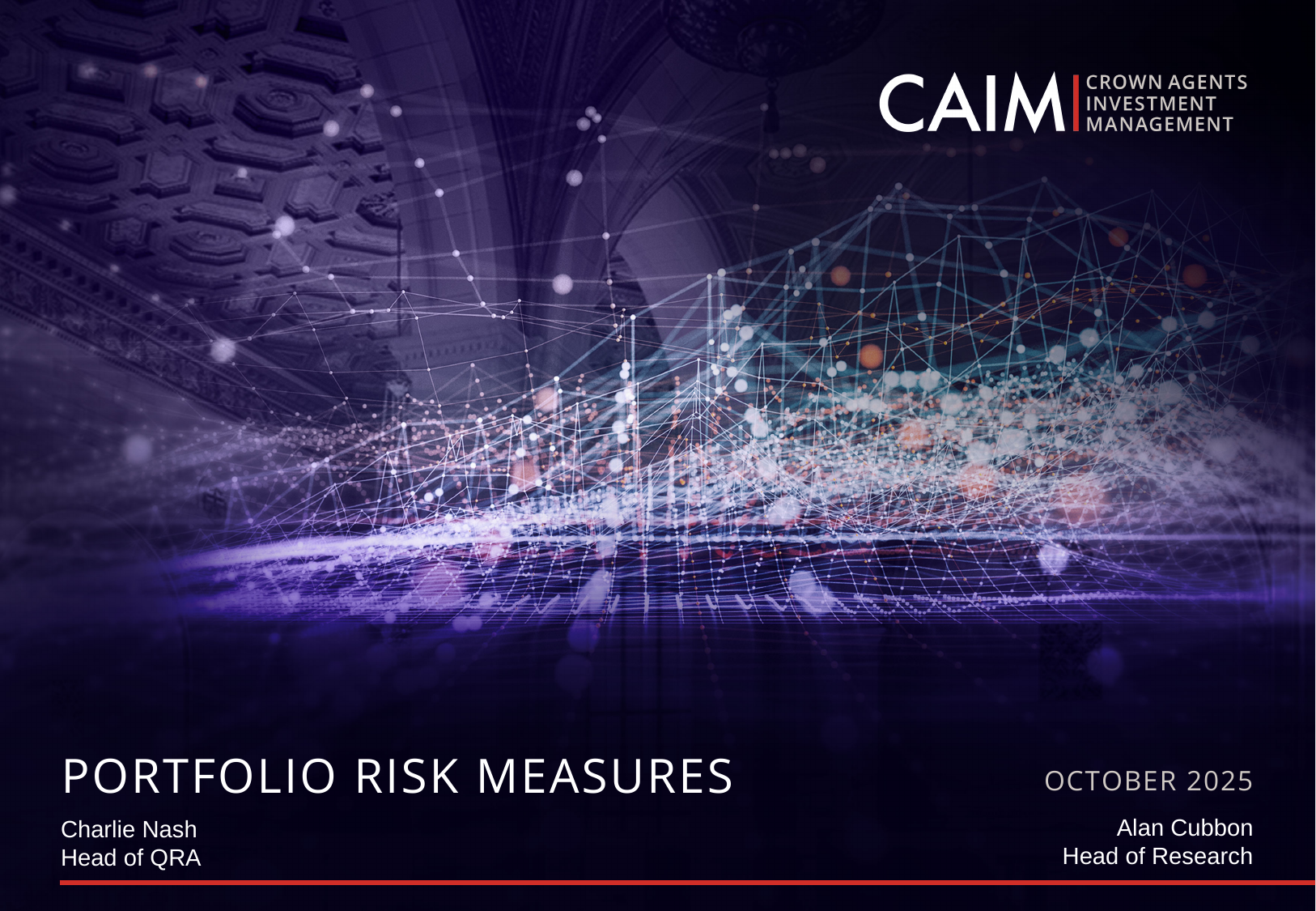

# Portfolio risk measures
October 2025
Alan Cubbon
Head of Research
Charlie Nash
Head of QRA